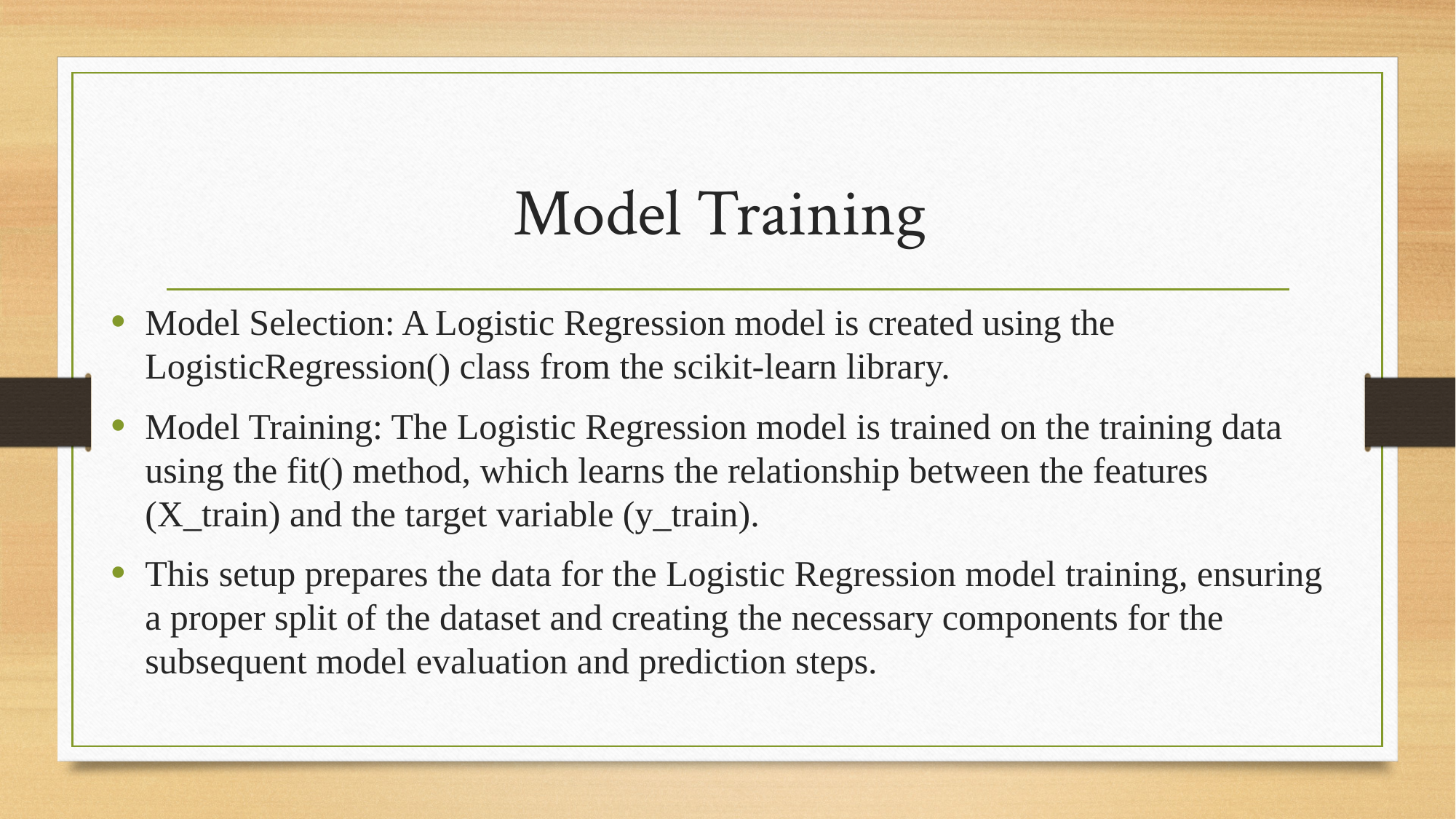

# Model Training
Model Selection: A Logistic Regression model is created using the LogisticRegression() class from the scikit-learn library.
Model Training: The Logistic Regression model is trained on the training data using the fit() method, which learns the relationship between the features (X_train) and the target variable (y_train).
This setup prepares the data for the Logistic Regression model training, ensuring a proper split of the dataset and creating the necessary components for the subsequent model evaluation and prediction steps.